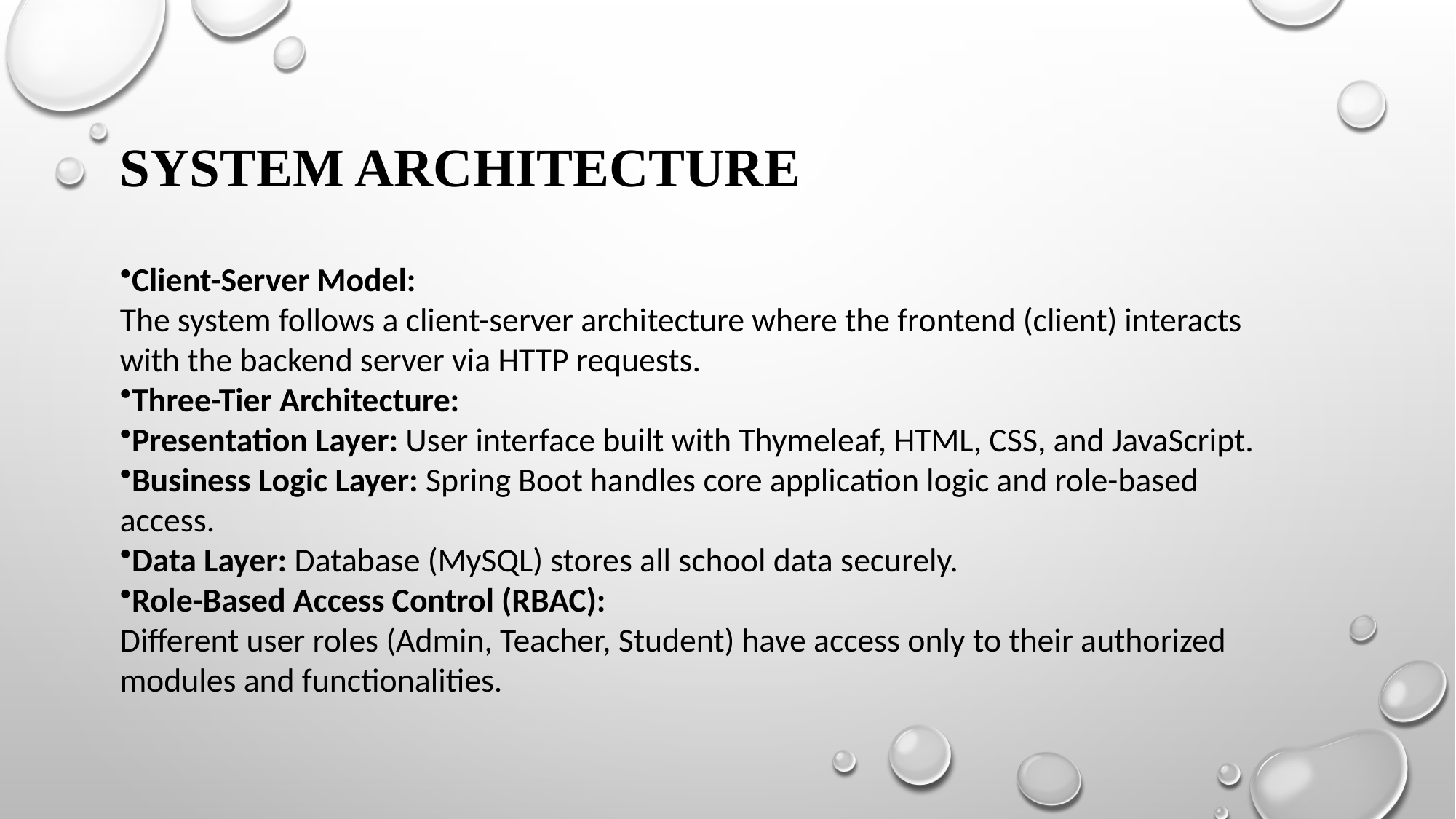

# SYSTEM ARCHITECTURE
Client-Server Model:
The system follows a client-server architecture where the frontend (client) interacts with the backend server via HTTP requests.
Three-Tier Architecture:
Presentation Layer: User interface built with Thymeleaf, HTML, CSS, and JavaScript.
Business Logic Layer: Spring Boot handles core application logic and role-based access.
Data Layer: Database (MySQL) stores all school data securely.
Role-Based Access Control (RBAC):
Different user roles (Admin, Teacher, Student) have access only to their authorized modules and functionalities.